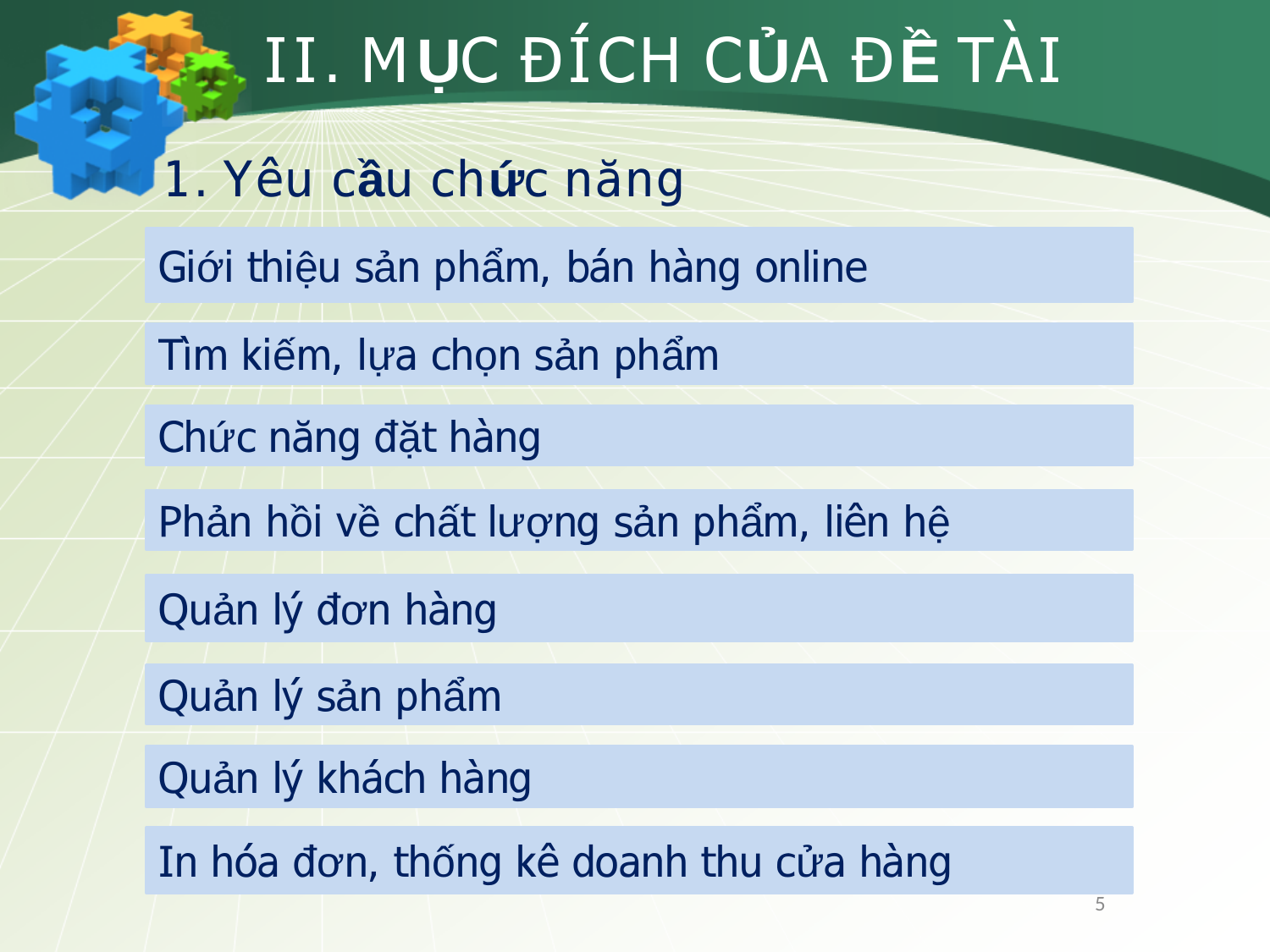

II. MỤC ĐÍCH CỦA ĐỀ TÀI
1. Yêu cầu chức năng
Giới thiệu sản phẩm, bán hàng online
Tìm kiếm, lựa chọn sản phẩm
Chức năng đặt hàng
Phản hồi về chất lượng sản phẩm, liên hệ
Quản lý đơn hàng
Quản lý sản phẩm
Quản lý khách hàng
In hóa đơn, thống kê doanh thu cửa hàng
5